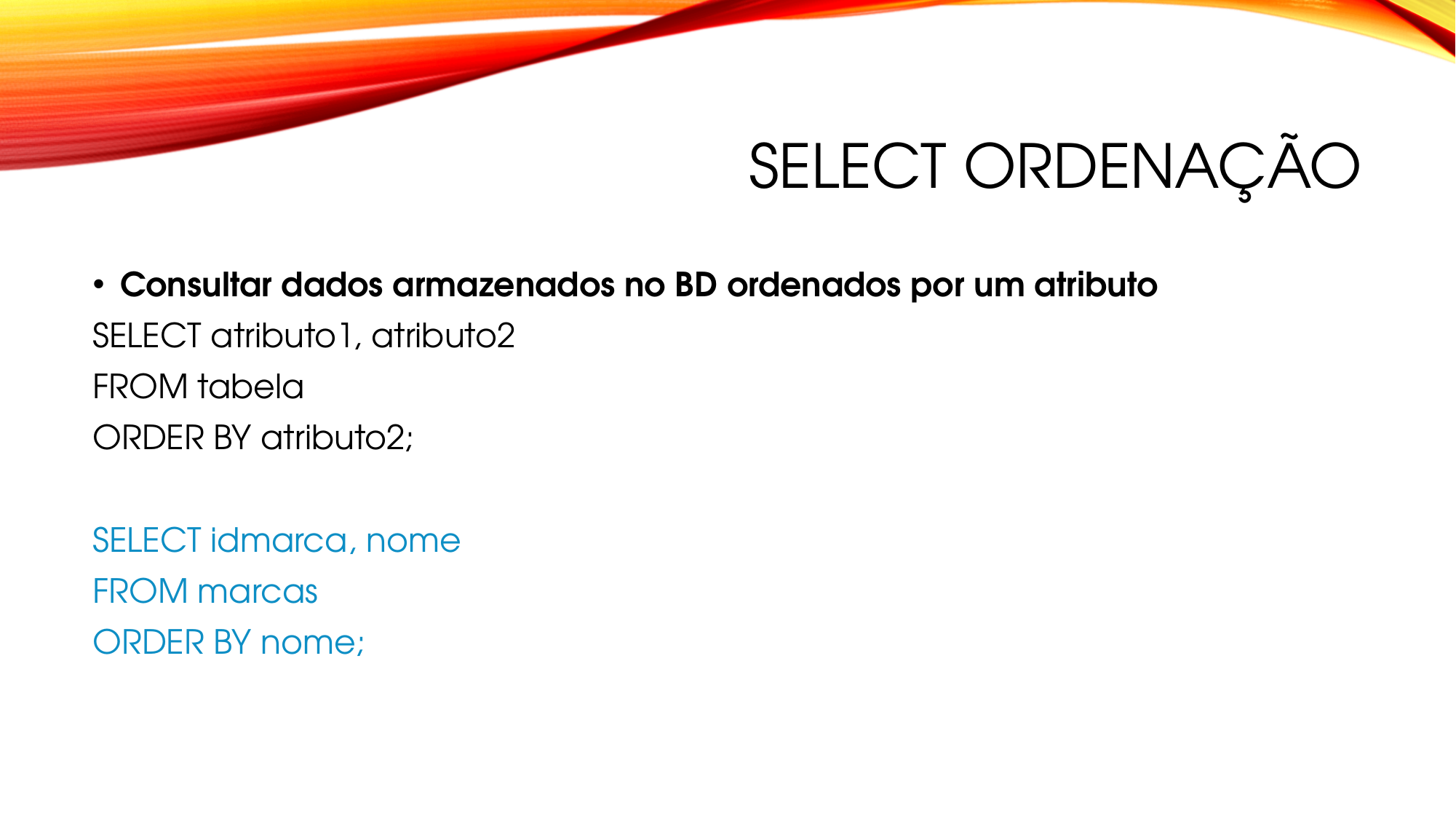

# Select ordenação
Consultar dados armazenados no BD ordenados por um atributo
SELECT atributo1, atributo2
FROM tabela
ORDER BY atributo2;

SELECT idmarca, nome
FROM marcas
ORDER BY nome;